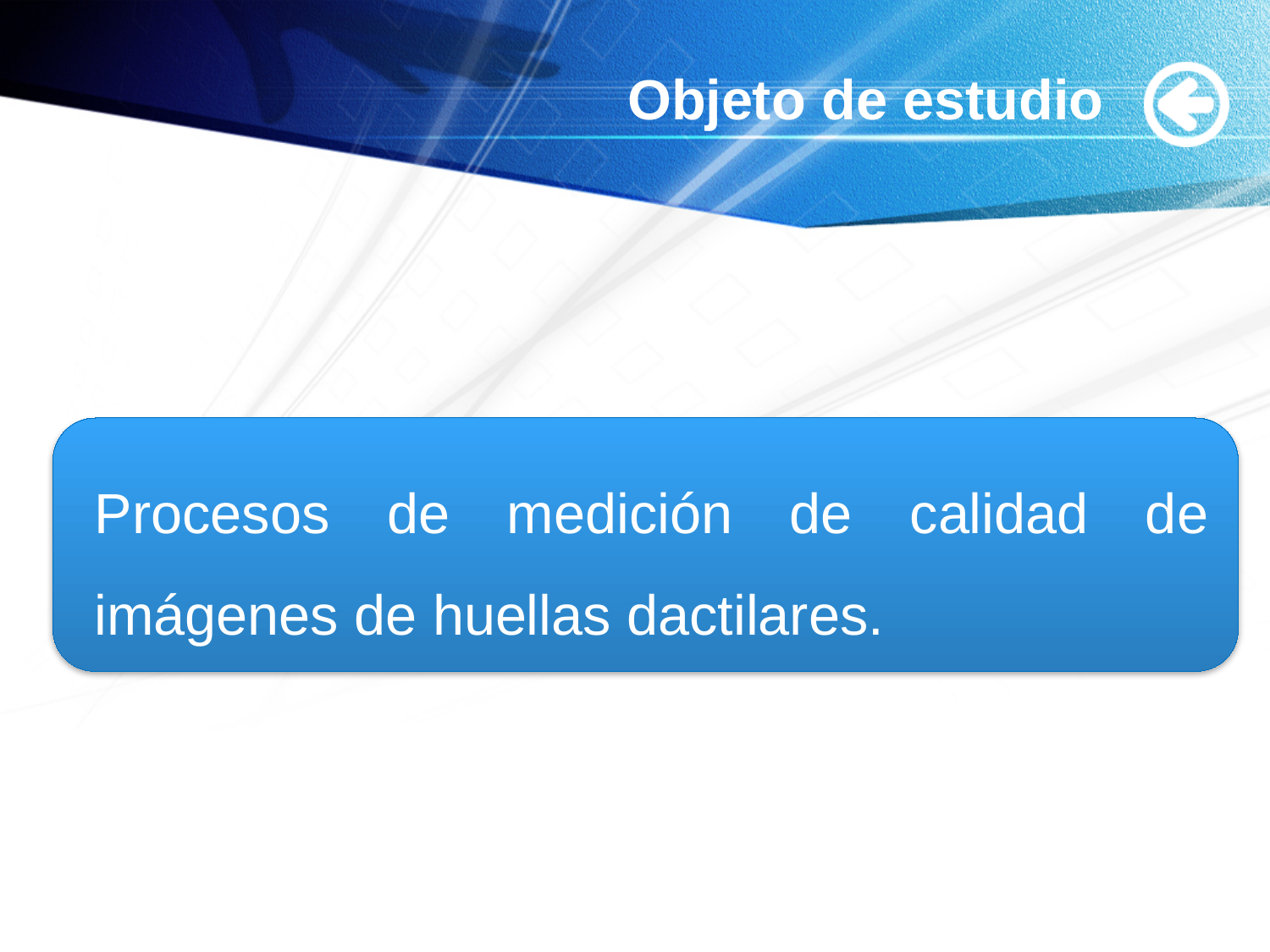

# Objeto de estudio
Procesos de medición de calidad de imágenes de huellas dactilares.